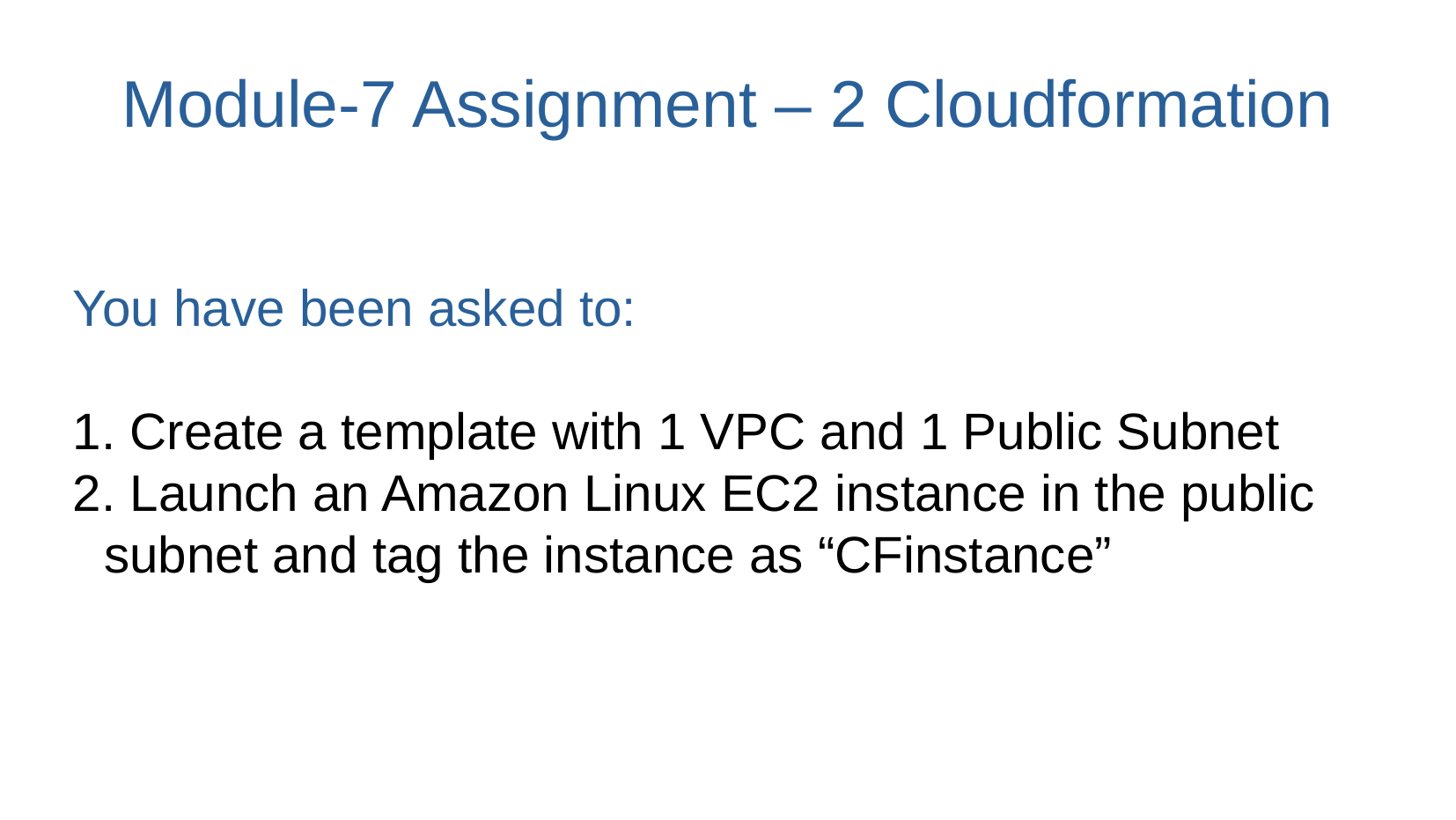

# Module-7 Assignment – 2 Cloudformation
You have been asked to:

 Create a template with 1 VPC and 1 Public Subnet
 Launch an Amazon Linux EC2 instance in the public subnet and tag the instance as “CFinstance”